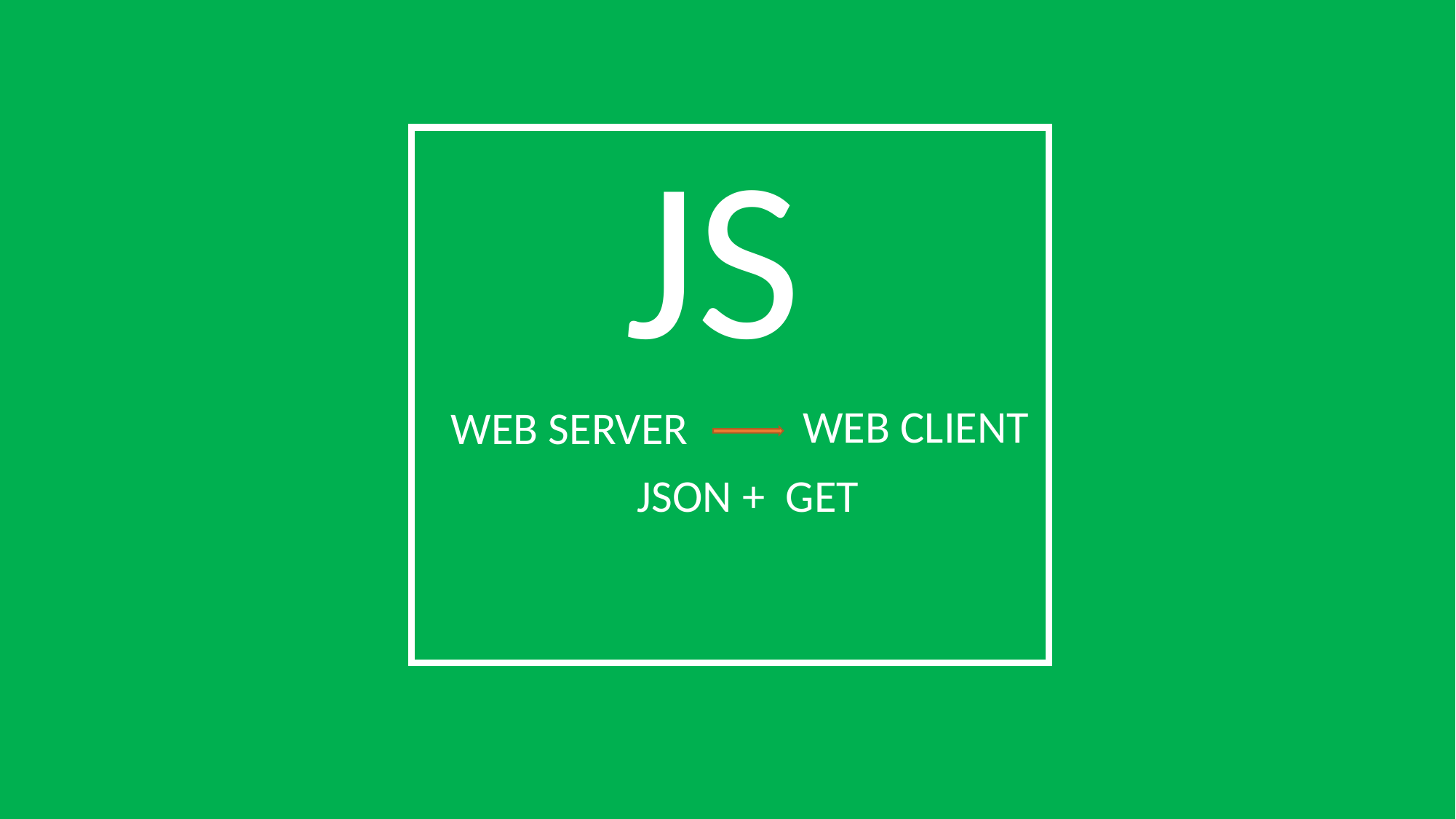

JS

WEB CLIENT
WEB SERVER

JSON +  GET